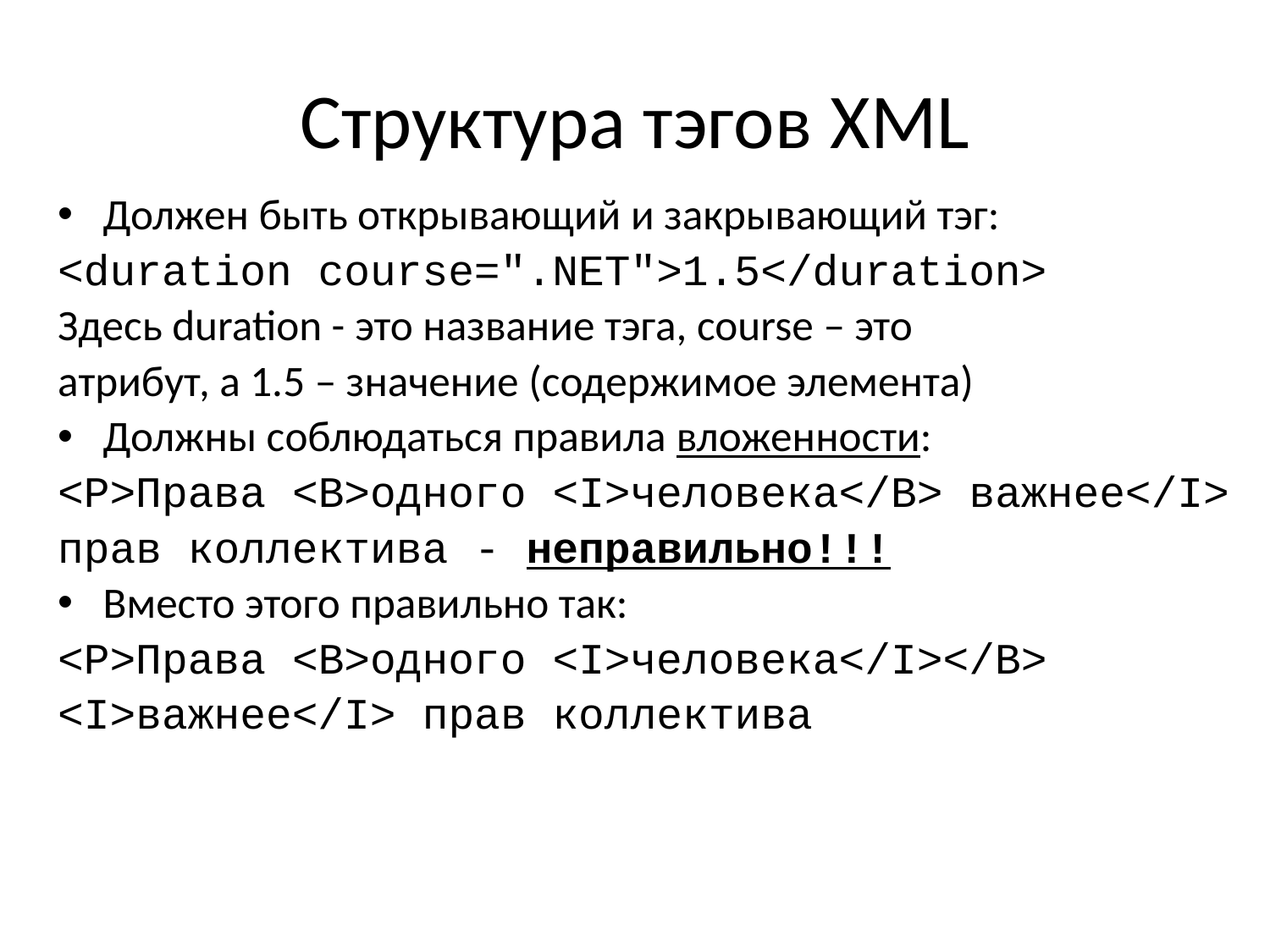

# Структура тэгов XML
Должен быть открывающий и закрывающий тэг:
<duration course=".NET">1.5</duration>
Здесь duration - это название тэга, course – это
атрибут, а 1.5 – значение (содержимое элемента)
Должны соблюдаться правила вложенности:
<P>Права <B>одного <I>человека</B> важнее</I>
прав коллектива - неправильно!!!
Вместо этого правильно так:
<P>Права <B>одного <I>человека</I></B>
<I>важнее</I> прав коллектива